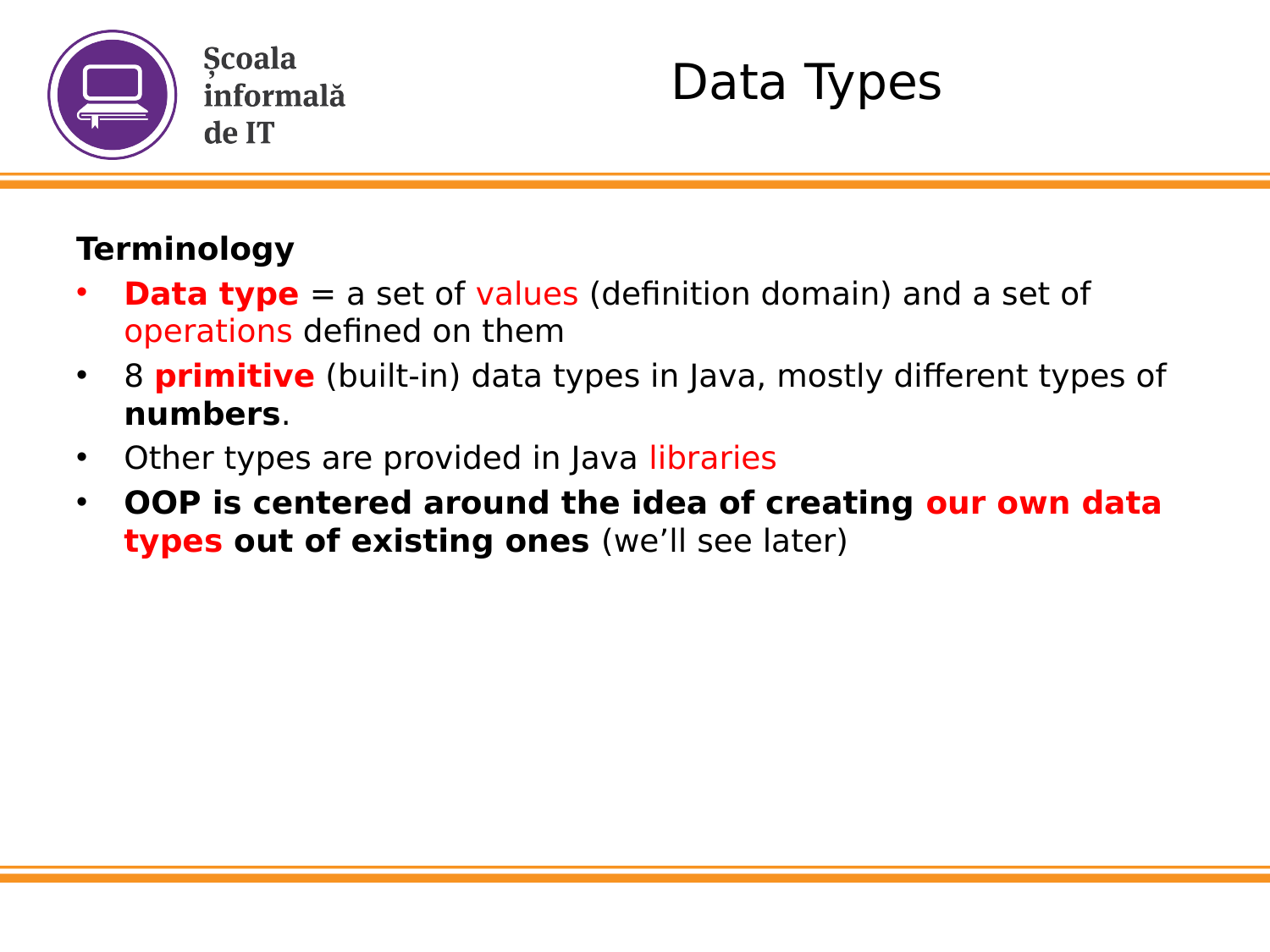

# Data Types
Terminology
Data type = a set of values (definition domain) and a set of operations defined on them
8 primitive (built-in) data types in Java, mostly different types of numbers.
Other types are provided in Java libraries
OOP is centered around the idea of creating our own data types out of existing ones (we’ll see later)